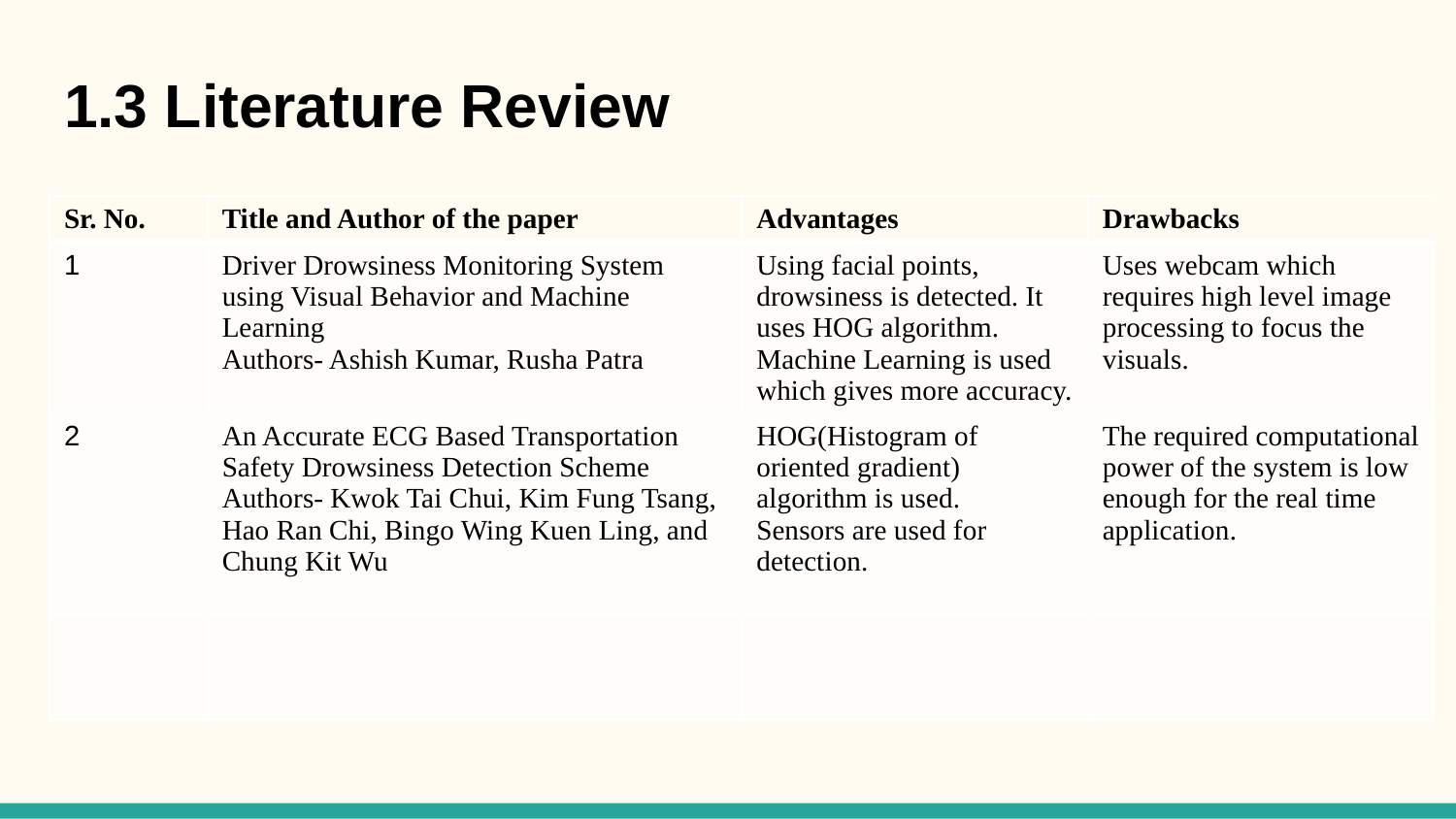

# 1.3 Literature Review

| Sr. No. | Title and Author of the paper | Advantages | Drawbacks |
| --- | --- | --- | --- |
| 1 | Driver Drowsiness Monitoring System using Visual Behavior and Machine Learning Authors- Ashish Kumar, Rusha Patra | Using facial points, drowsiness is detected. It uses HOG algorithm. Machine Learning is used which gives more accuracy. | Uses webcam which requires high level image processing to focus the visuals. |
| 2 | An Accurate ECG Based Transportation Safety Drowsiness Detection Scheme Authors- Kwok Tai Chui, Kim Fung Tsang, Hao Ran Chi, Bingo Wing Kuen Ling, and Chung Kit Wu | HOG(Histogram of oriented gradient) algorithm is used. Sensors are used for detection. | The required computational power of the system is low enough for the real time application. |
|  |  |  |  |